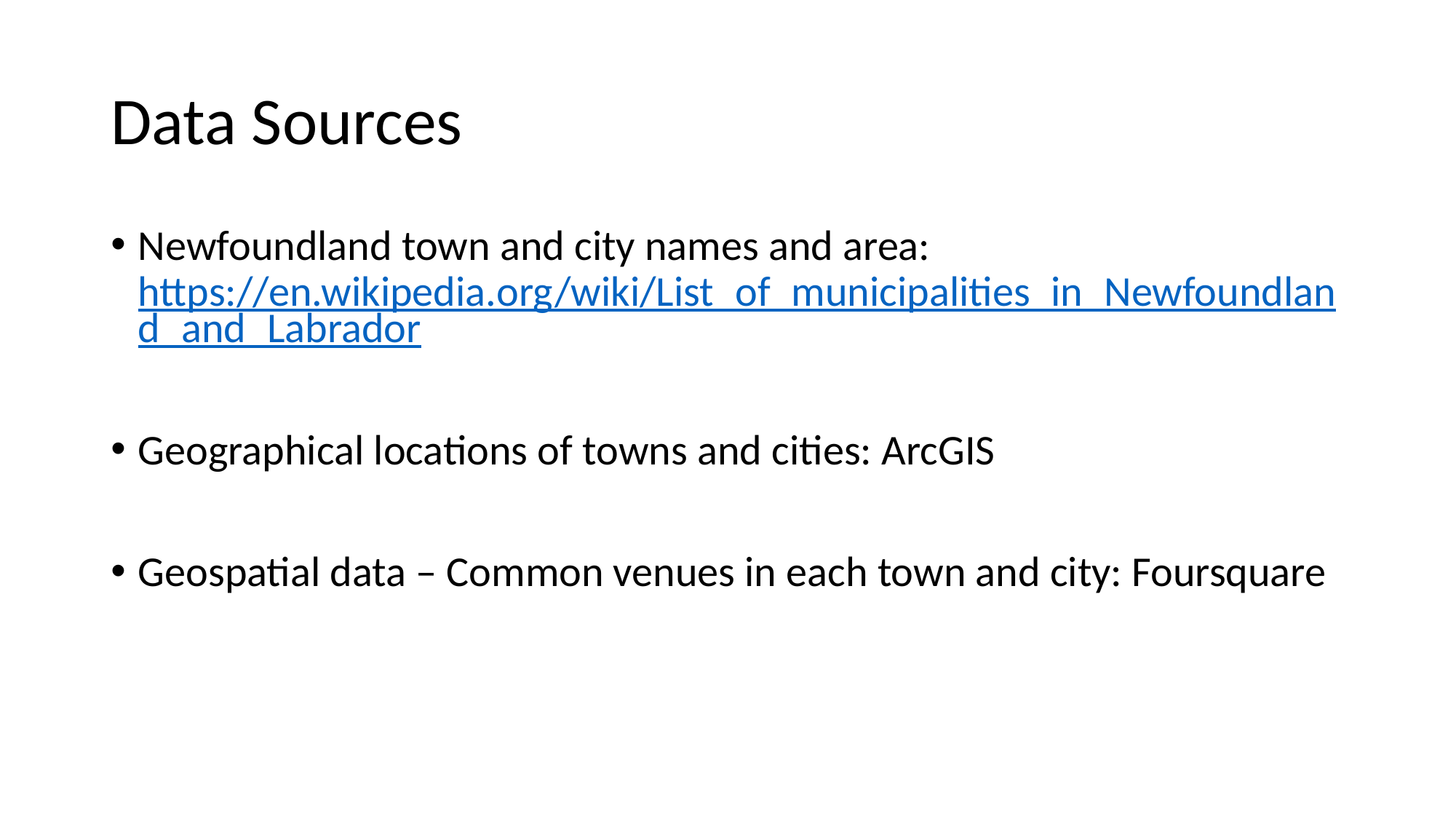

# Data Sources
Newfoundland town and city names and area: https://en.wikipedia.org/wiki/List_of_municipalities_in_Newfoundland_and_Labrador

Geographical locations of towns and cities: ArcGIS

Geospatial data – Common venues in each town and city: Foursquare